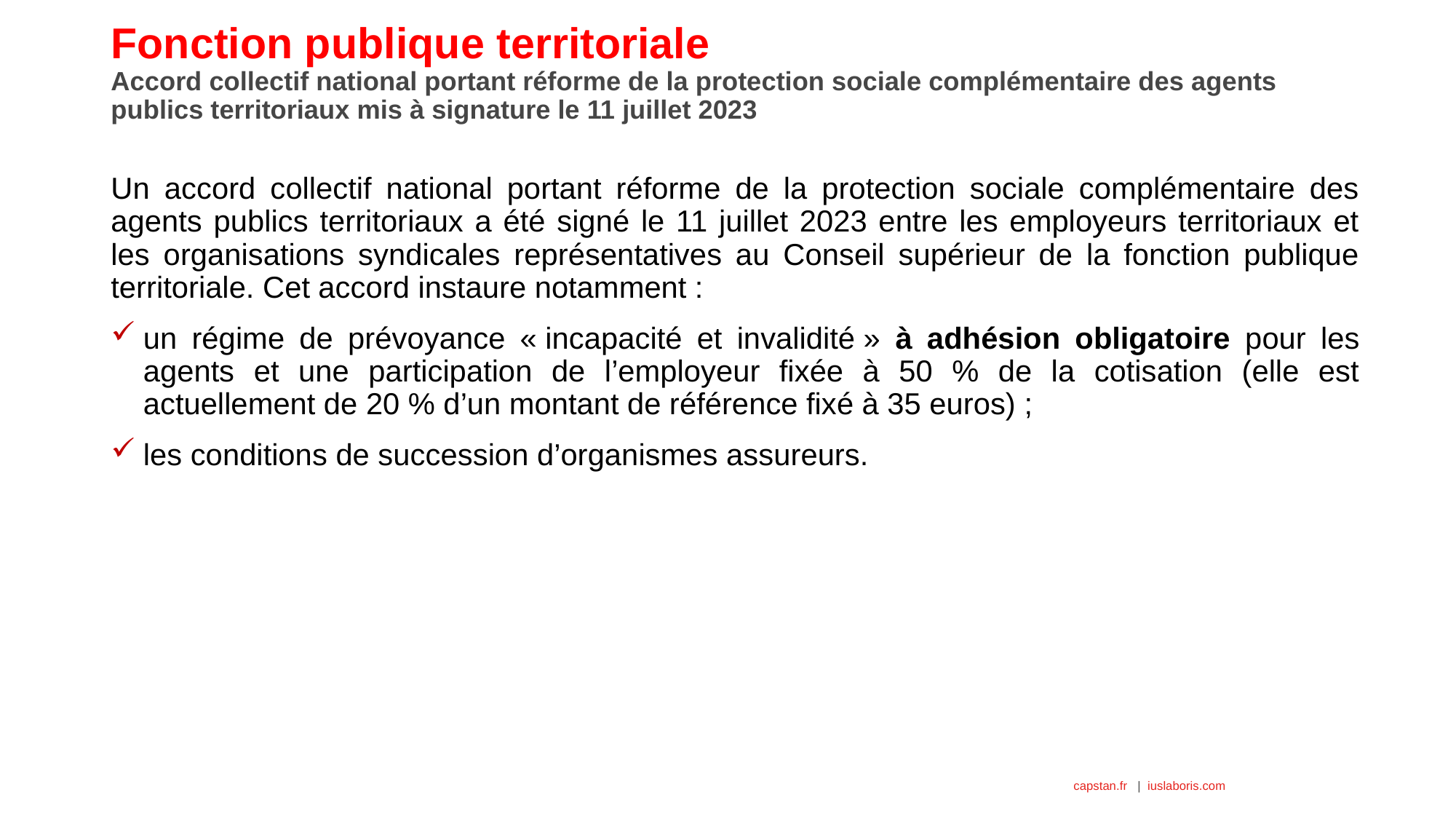

# Fonction publique territoriale Accord collectif national portant réforme de la protection sociale complémentaire des agents publics territoriaux mis à signature le 11 juillet 2023
Un accord collectif national portant réforme de la protection sociale complémentaire des agents publics territoriaux a été signé le 11 juillet 2023 entre les employeurs territoriaux et les organisations syndicales représentatives au Conseil supérieur de la fonction publique territoriale. Cet accord instaure notamment :
un régime de prévoyance « incapacité et invalidité » à adhésion obligatoire pour les agents et une participation de l’employeur fixée à 50 % de la cotisation (elle est actuellement de 20 % d’un montant de référence fixé à 35 euros) ;
les conditions de succession d’organismes assureurs.
17